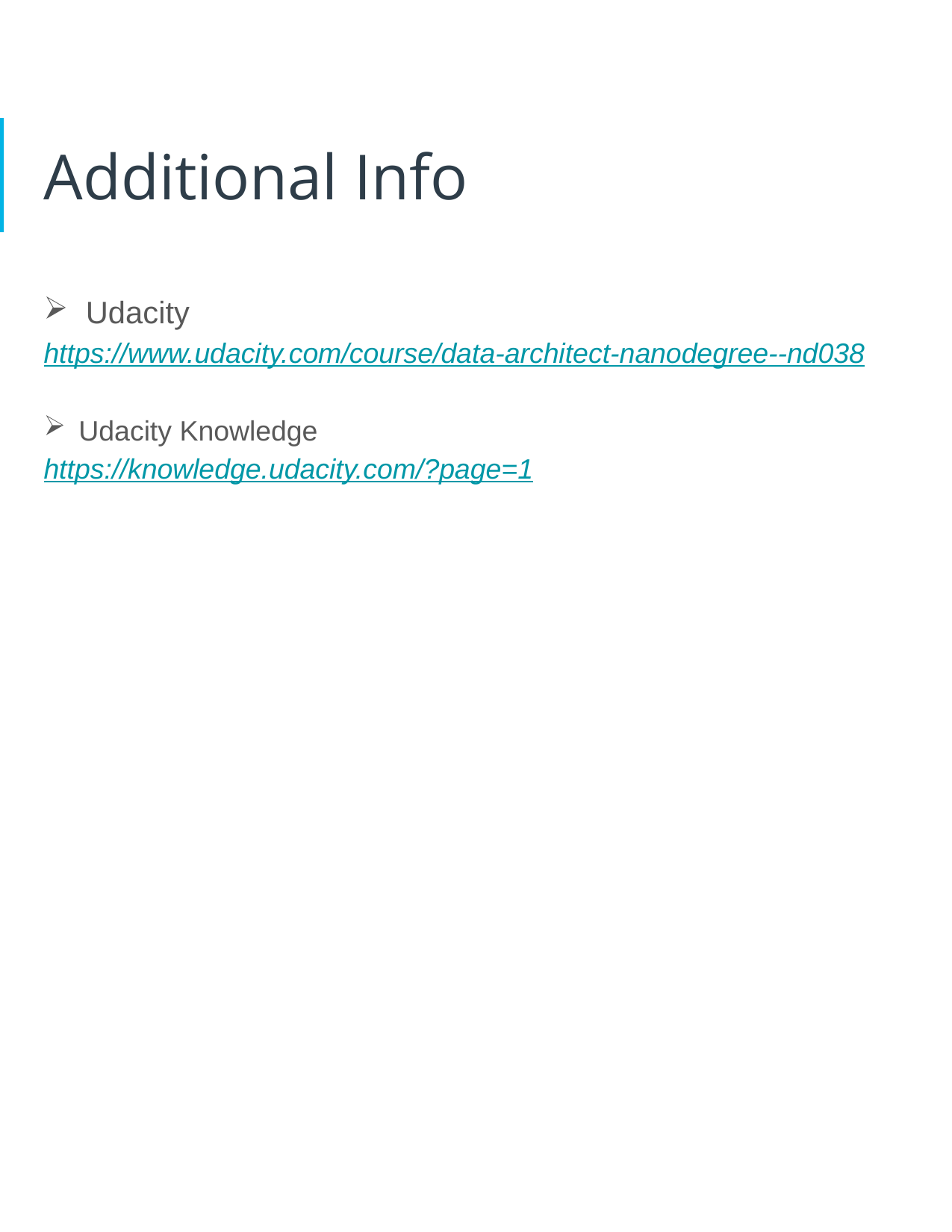

# Additional Info
Udacity
https://www.udacity.com/course/data-architect-nanodegree--nd038

Udacity Knowledge
https://knowledge.udacity.com/?page=1